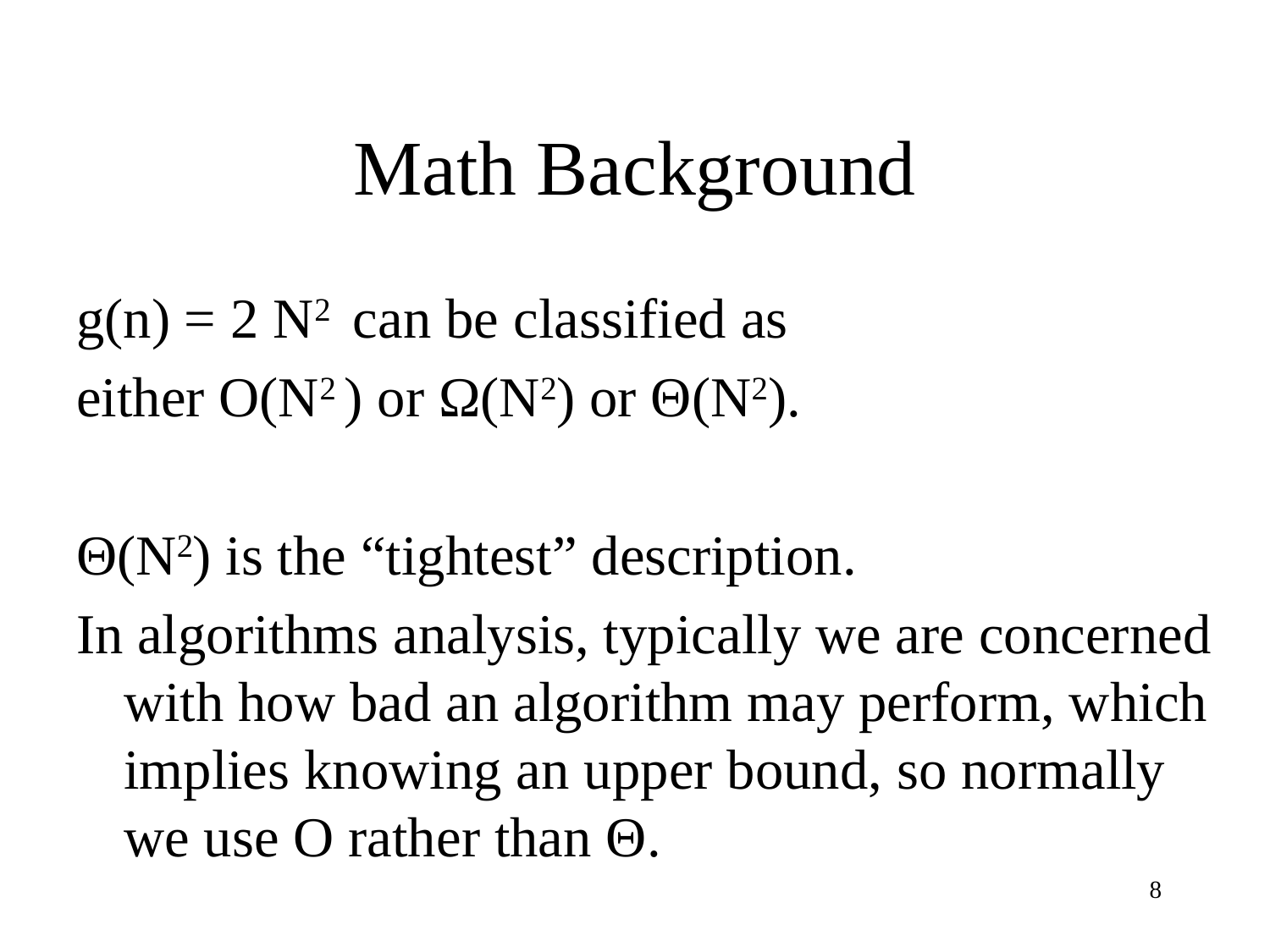

# Math Background
g(n) = 2 N2  can be classified as
either O(N2 ) or Ω(N2) or Θ(N2).

Θ(N2) is the “tightest” description.
In algorithms analysis, typically we are concerned with how bad an algorithm may perform, which implies knowing an upper bound, so normally we use O rather than Θ.
8